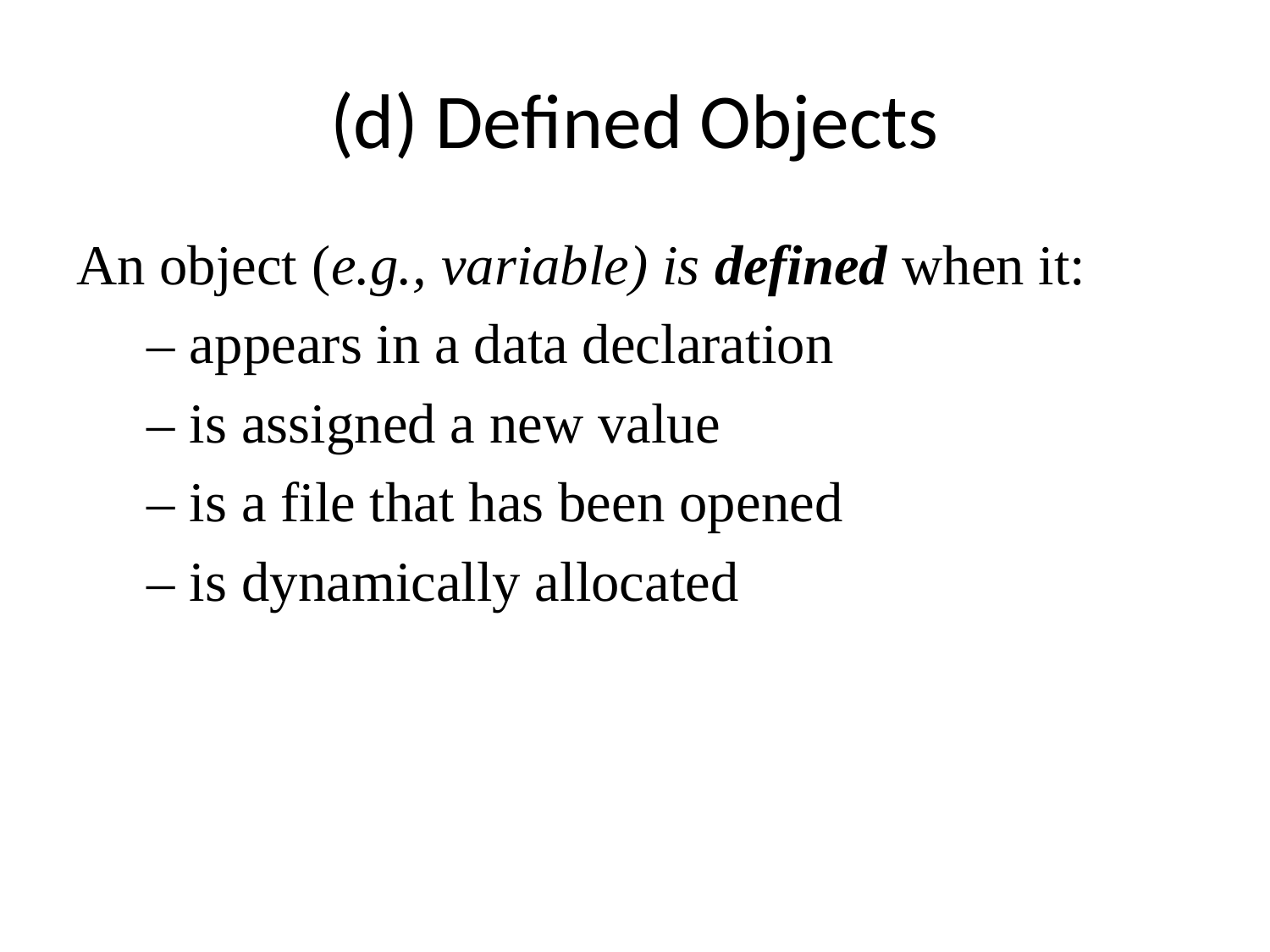

# (d) Defined Objects
An object (e.g., variable) is defined when it:
     – appears in a data declaration
     – is assigned a new value
     – is a file that has been opened
     – is dynamically allocated